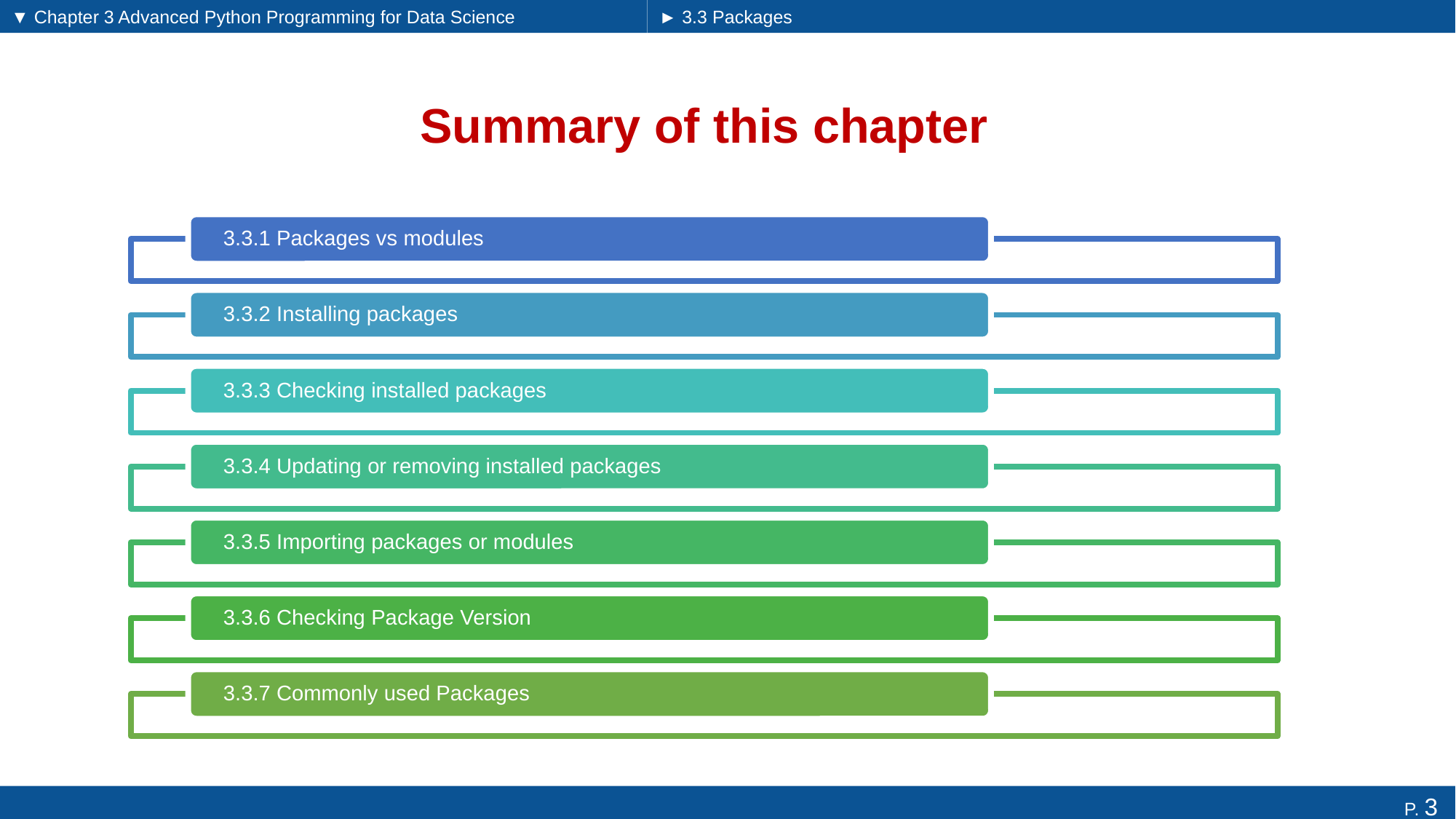

▼ Chapter 3 Advanced Python Programming for Data Science
► 3.3 Packages
# Summary of this chapter
3.3.1 Packages vs modules
3.3.2 Installing packages
3.3.3 Checking installed packages
3.3.4 Updating or removing installed packages
3.3.5 Importing packages or modules
3.3.6 Checking Package Version
3.3.7 Commonly used Packages